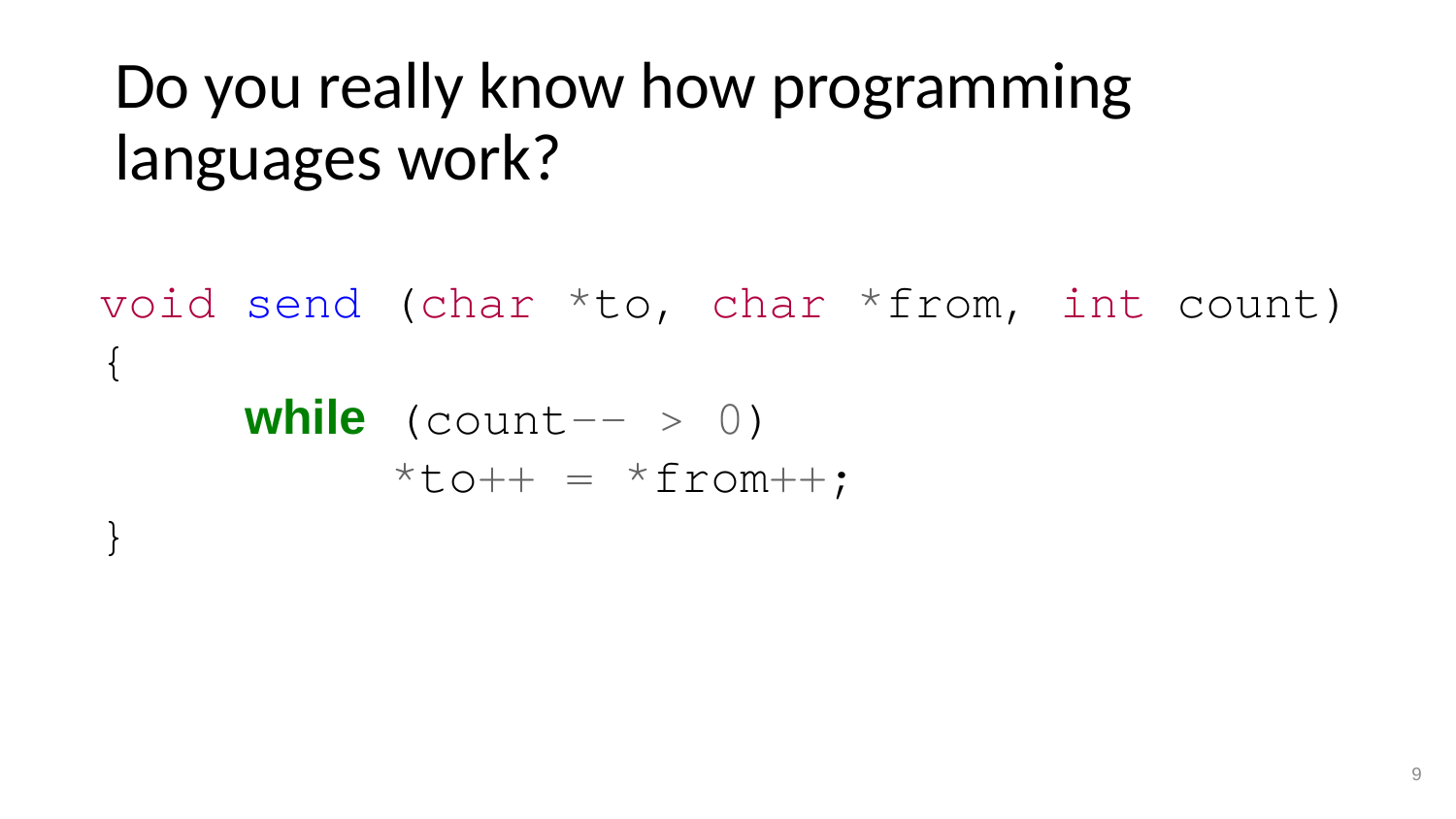

# Do you really know how programming languages work?
void send (char *to, char *from, int count)
{
	while (count-- > 0)
		*to++ = *from++;
}
9